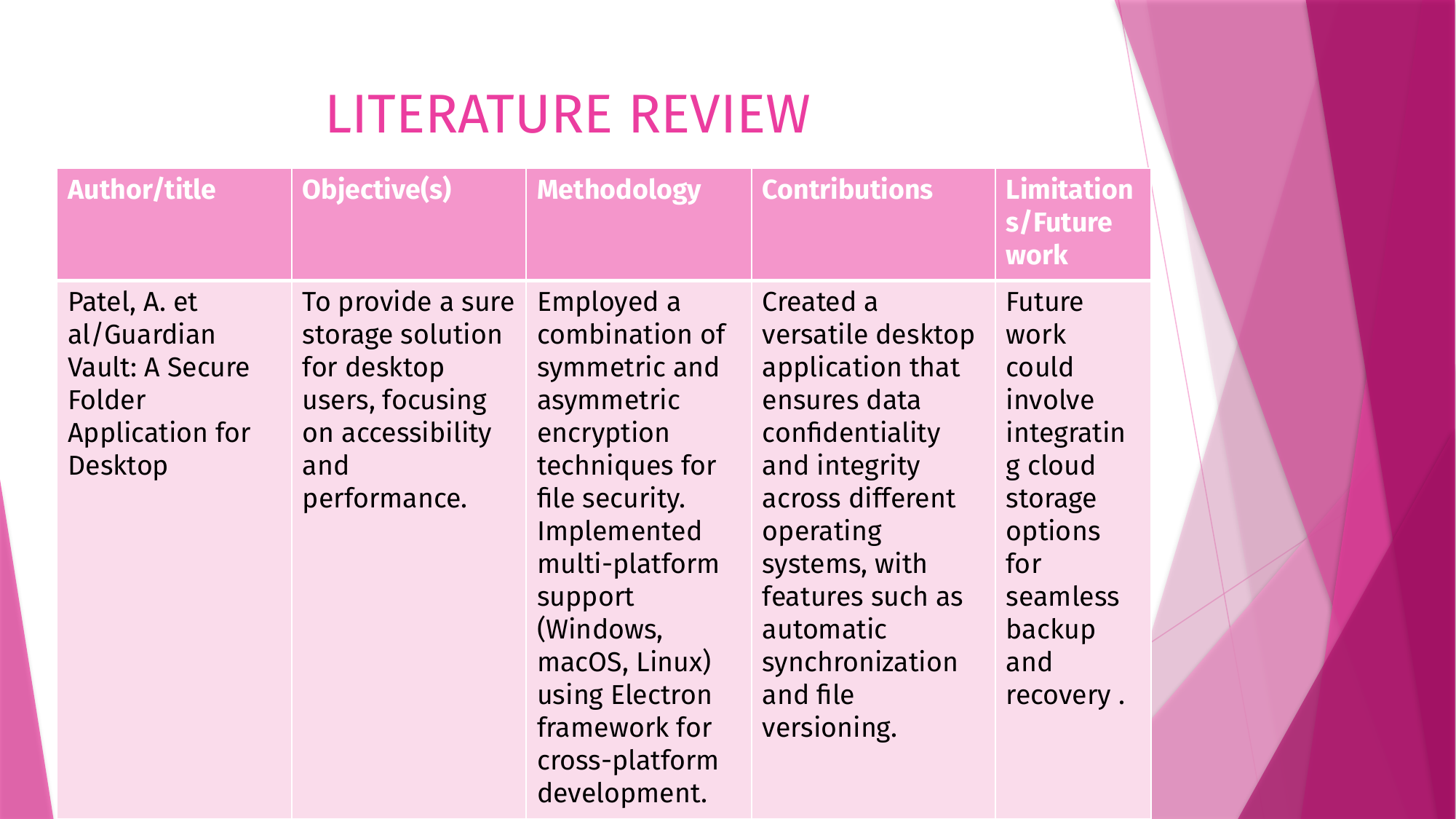

# LITERATURE REVIEW
| Author/title | Objective(s) | Methodology | Contributions | Limitations/Future work |
| --- | --- | --- | --- | --- |
| Patel, A. et al/Guardian Vault: A Secure Folder Application for Desktop | To provide a sure storage solution for desktop users, focusing on accessibility and performance. | Employed a combination of symmetric and asymmetric encryption techniques for file security. Implemented multi-platform support (Windows, macOS, Linux) using Electron framework for cross-platform development. | Created a versatile desktop application that ensures data confidentiality and integrity across different operating systems, with features such as automatic synchronization and file versioning. | Future work could involve integrating cloud storage options for seamless backup and recovery . |